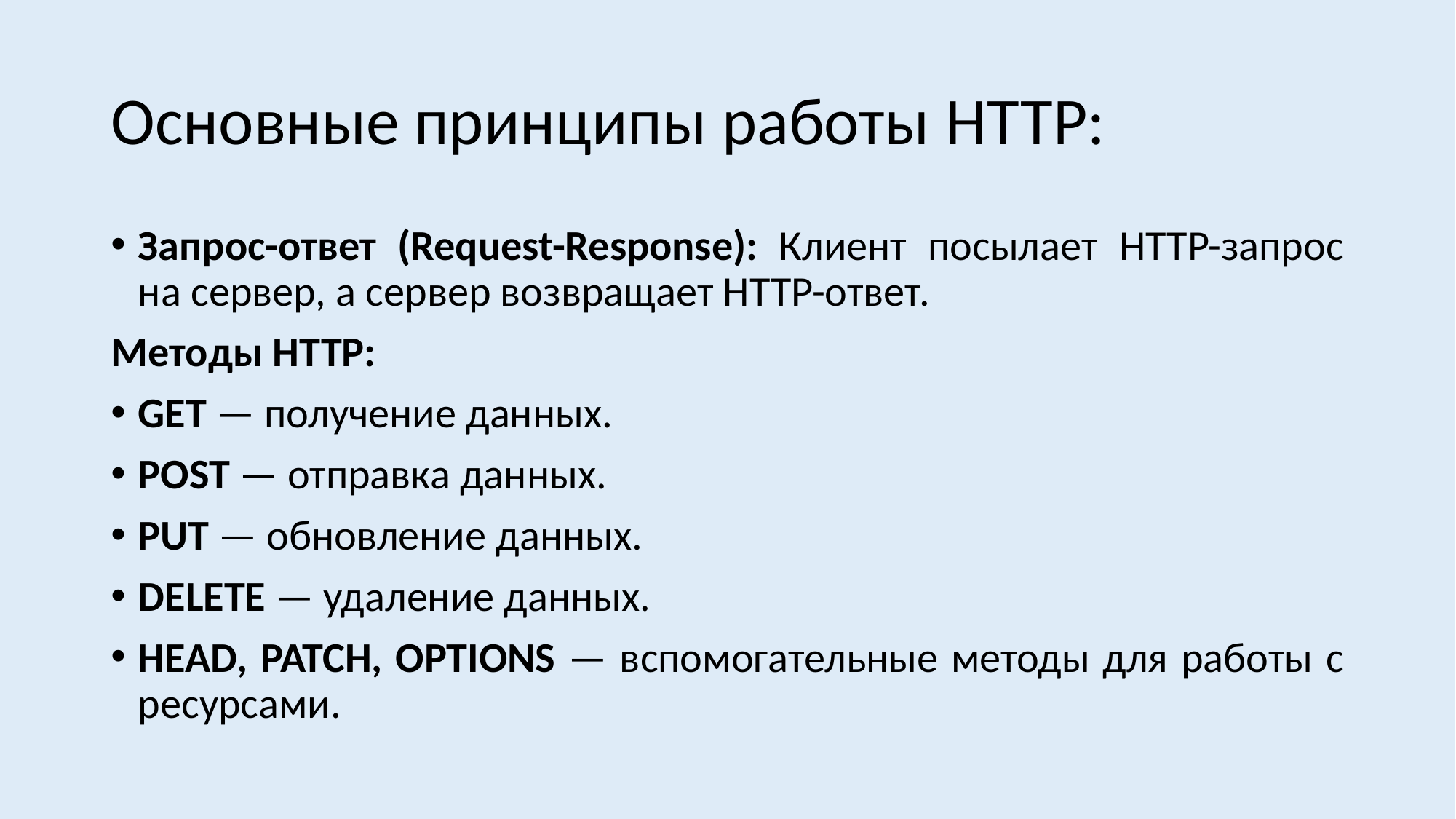

# Основные принципы работы HTTP:
Запрос-ответ (Request-Response): Клиент посылает HTTP-запрос на сервер, а сервер возвращает HTTP-ответ.
Методы HTTP:
GET — получение данных.
POST — отправка данных.
PUT — обновление данных.
DELETE — удаление данных.
HEAD, PATCH, OPTIONS — вспомогательные методы для работы с ресурсами.